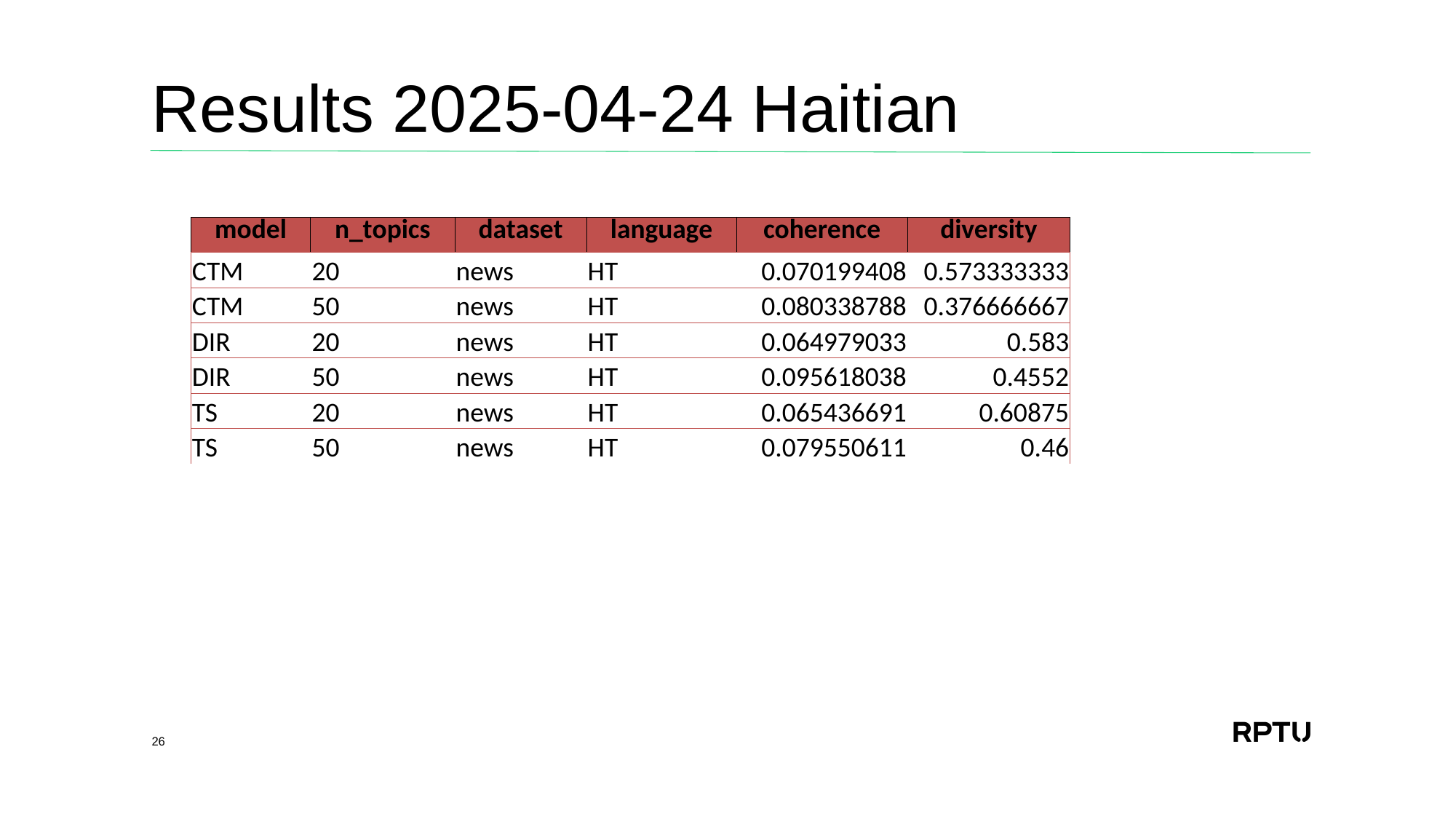

# Results 2025-04-24 Haitian
| model | n\_topics | dataset | language | coherence | diversity |
| --- | --- | --- | --- | --- | --- |
| CTM | 20 | news | HT | 0.070199408 | 0.573333333 |
| CTM | 50 | news | HT | 0.080338788 | 0.376666667 |
| DIR | 20 | news | HT | 0.064979033 | 0.583 |
| DIR | 50 | news | HT | 0.095618038 | 0.4552 |
| TS | 20 | news | HT | 0.065436691 | 0.60875 |
| TS | 50 | news | HT | 0.079550611 | 0.46 |
26